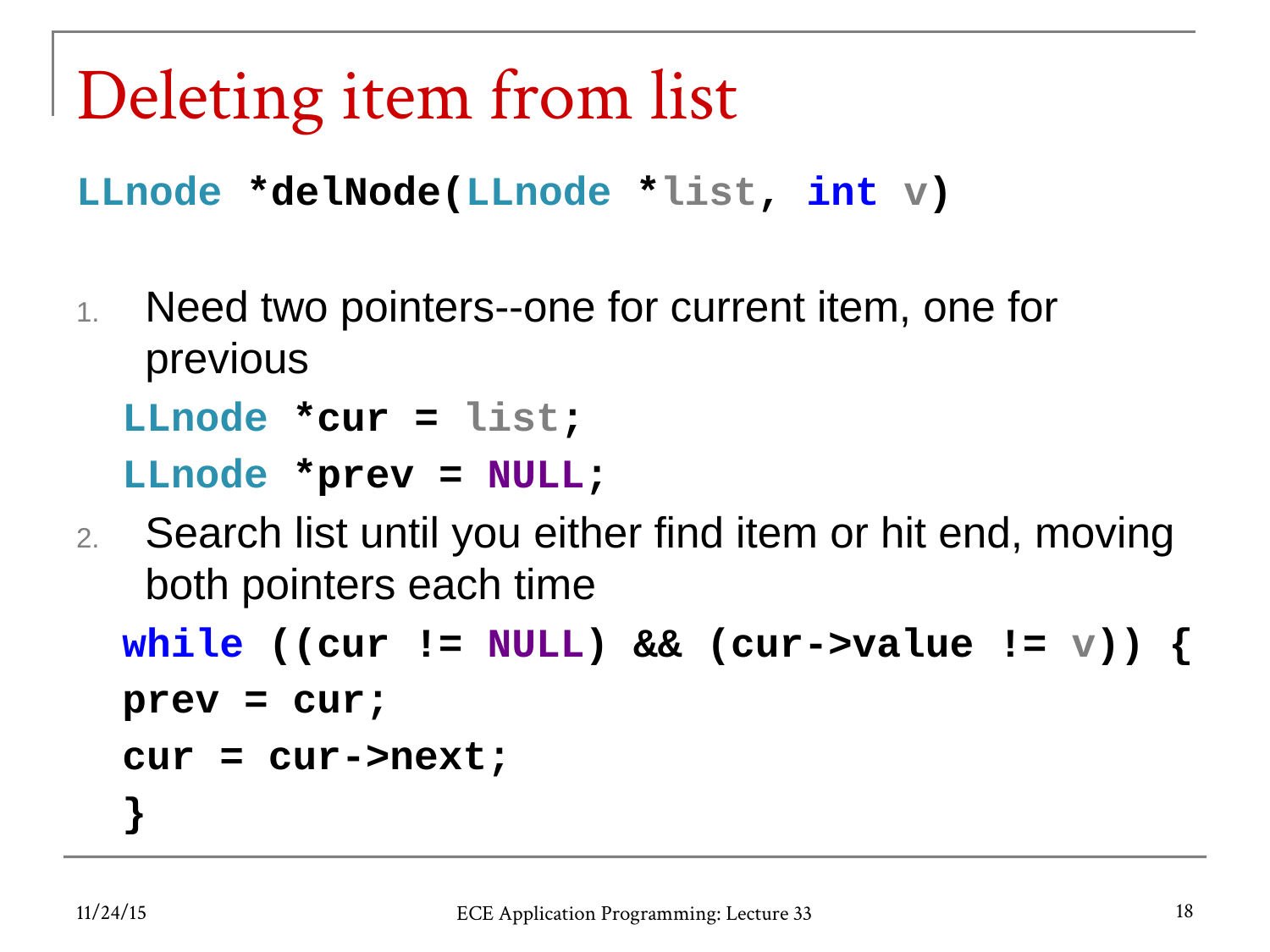

# Deleting item from list
LLnode *delNode(LLnode *list, int v)

Need two pointers--one for current item, one for previous
LLnode *cur = list;
LLnode *prev = NULL;
Search list until you either find item or hit end, moving both pointers each time
while ((cur != NULL) && (cur->value != v)) {
	prev = cur;
	cur = cur->next;
}

11/24/15
18
ECE Application Programming: Lecture 33